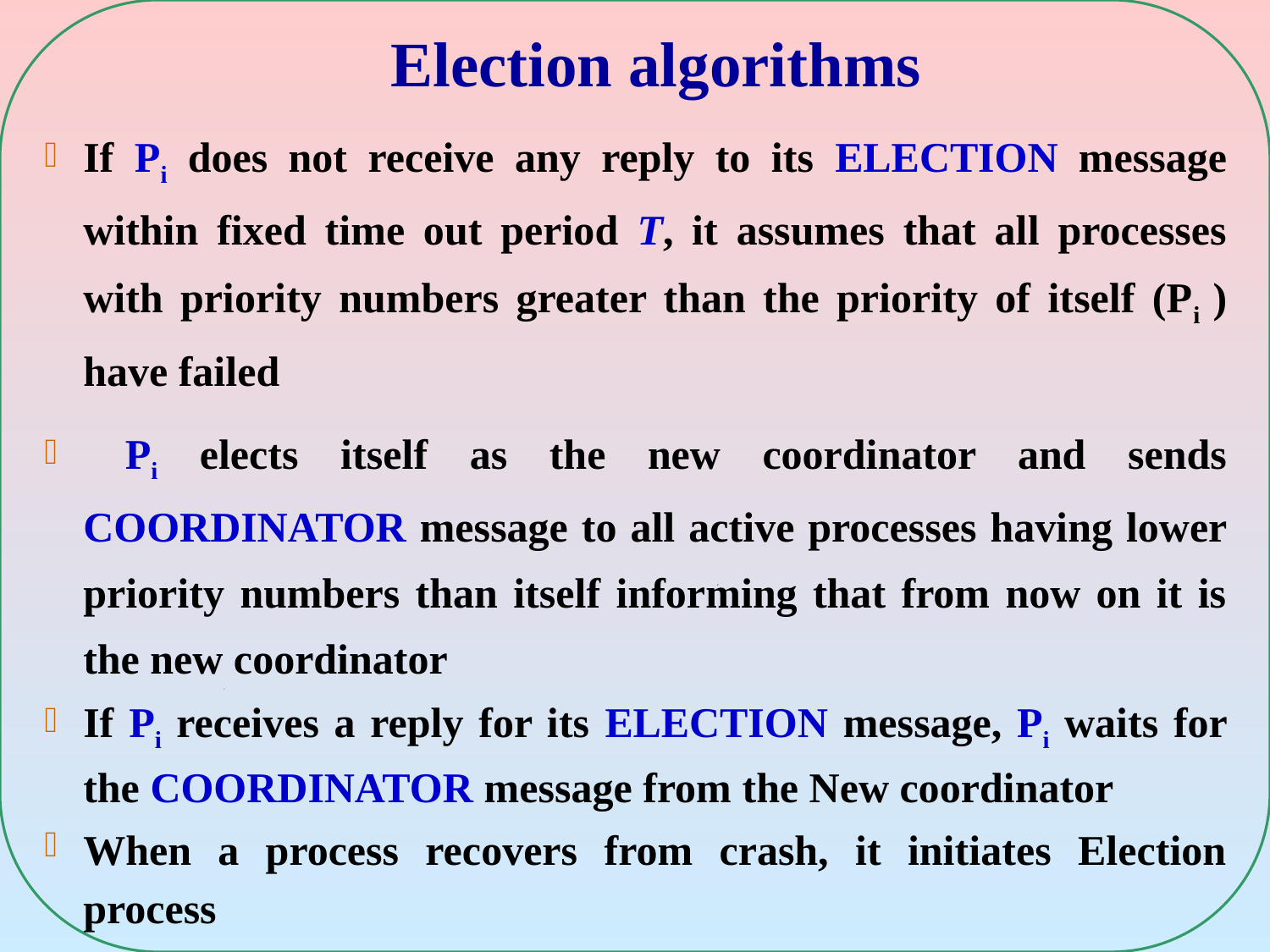

# Election algorithms
If Pi does not receive any reply to its ELECTION message within fixed time out period T, it assumes that all processes with priority numbers greater than the priority of itself (Pi ) have failed
 Pi elects itself as the new coordinator and sends COORDINATOR message to all active processes having lower priority numbers than itself informing that from now on it is the new coordinator
If Pi receives a reply for its ELECTION message, Pi waits for the COORDINATOR message from the New coordinator
When a process recovers from crash, it initiates Election process